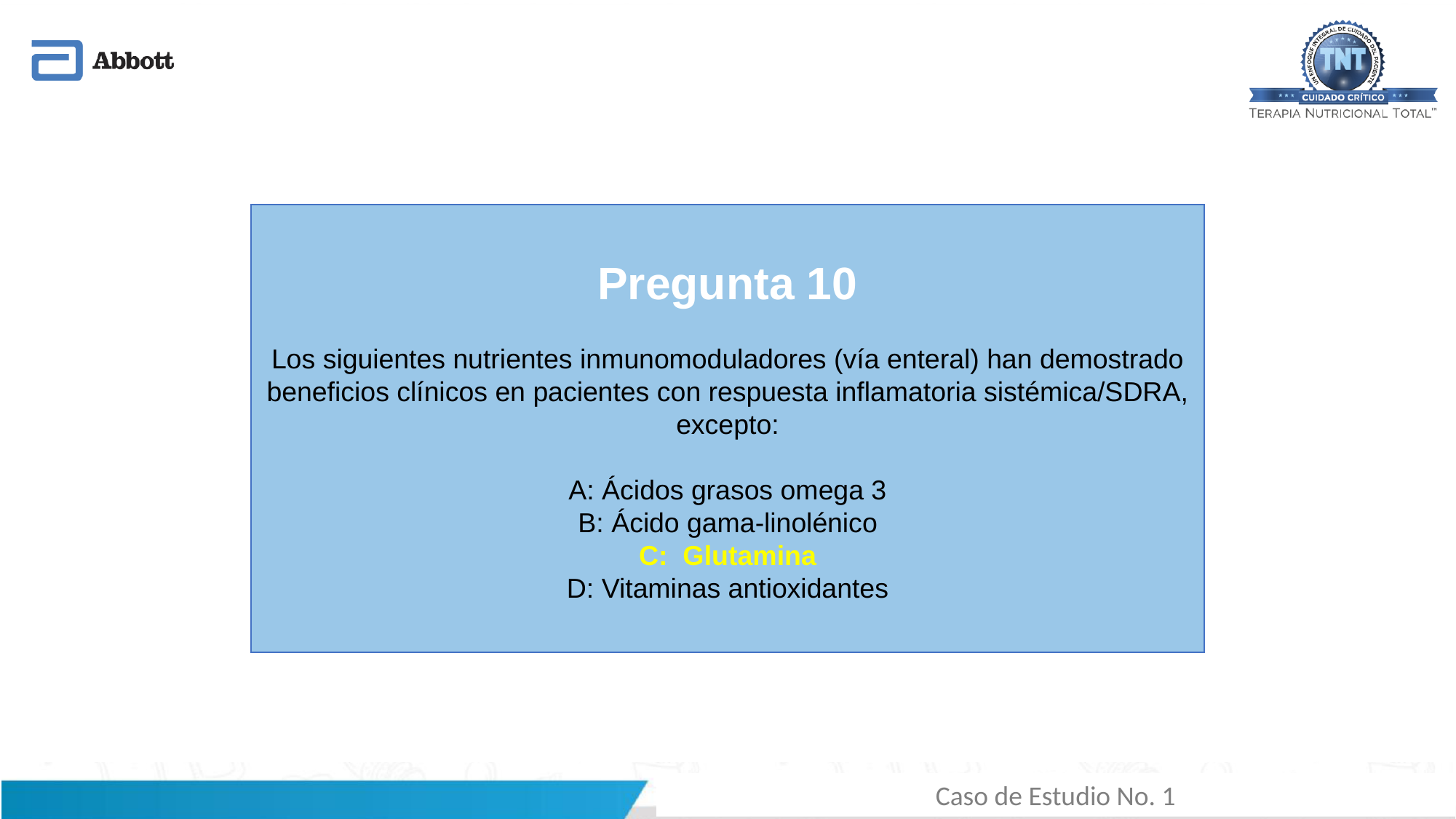

Pregunta 10

Los siguientes nutrientes inmunomoduladores (vía enteral) han demostrado beneficios clínicos en pacientes con respuesta inflamatoria sistémica/SDRA, excepto:

A: Ácidos grasos omega 3
B: Ácido gama-linolénico
C:  Glutamina
D: Vitaminas antioxidantes